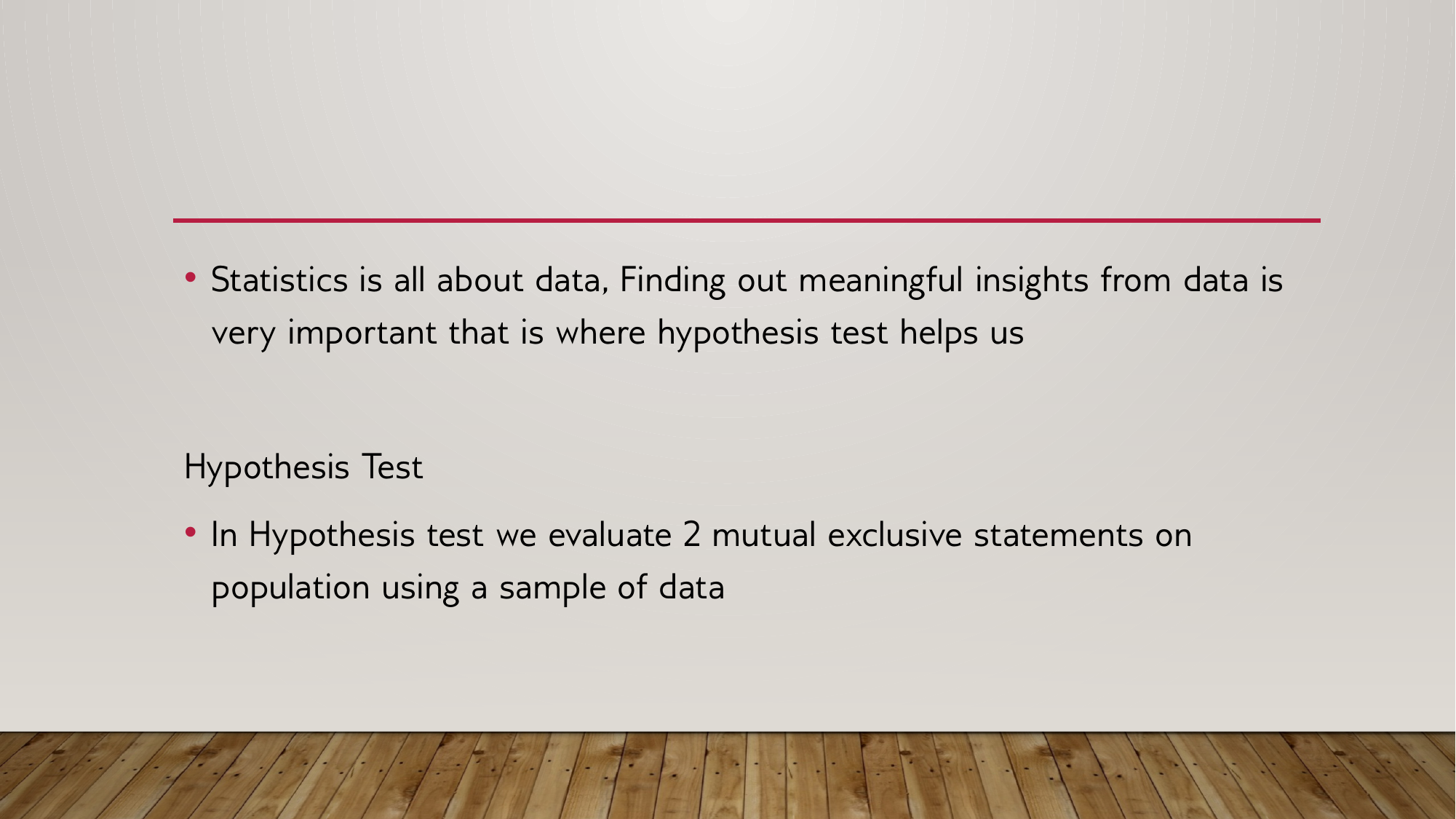

#
Statistics is all about data, Finding out meaningful insights from data is very important that is where hypothesis test helps us

Hypothesis Test
In Hypothesis test we evaluate 2 mutual exclusive statements on population using a sample of data